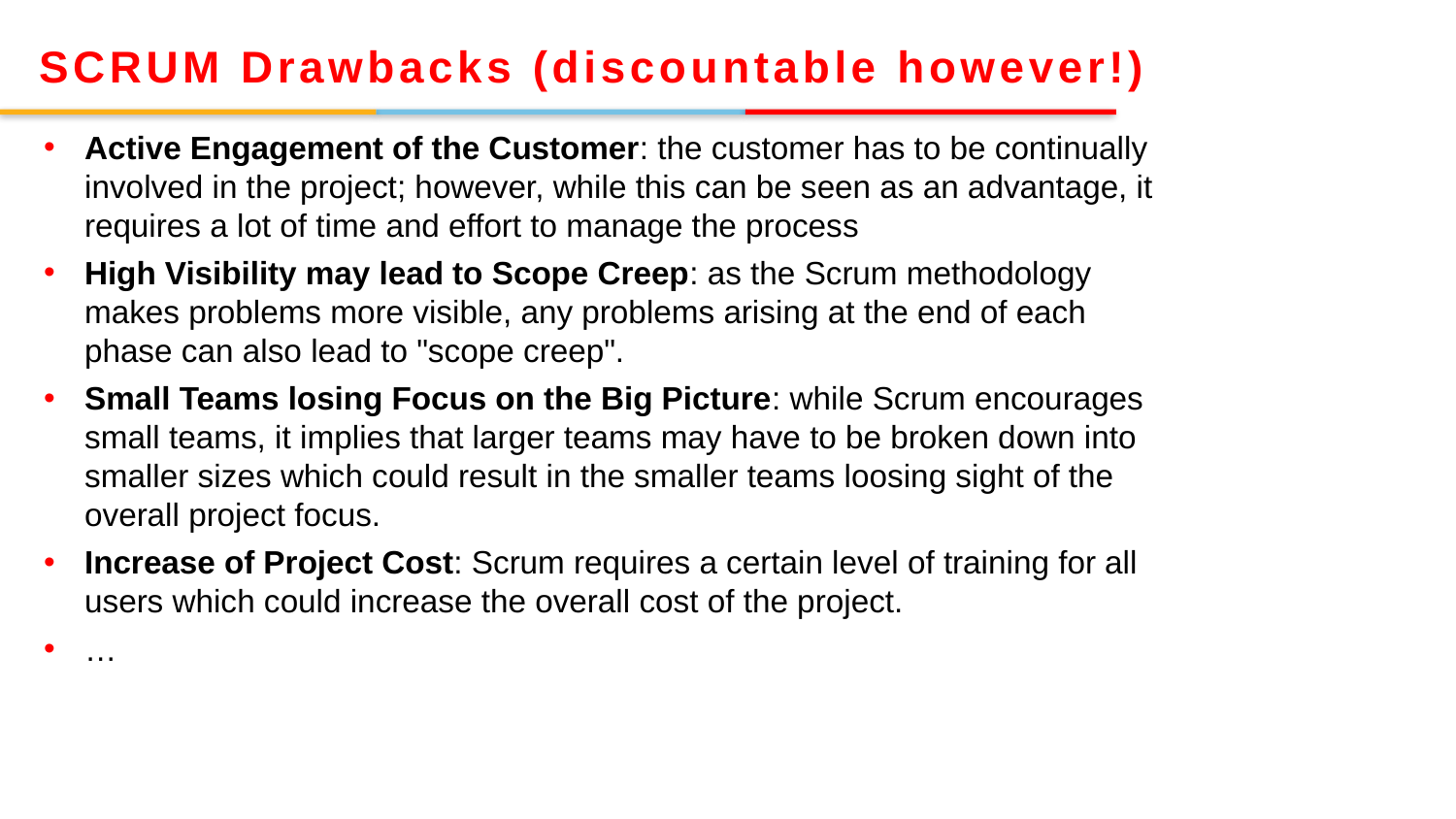

SCRUM Drawbacks (discountable however!)
Active Engagement of the Customer: the customer has to be continually involved in the project; however, while this can be seen as an advantage, it requires a lot of time and effort to manage the process
High Visibility may lead to Scope Creep: as the Scrum methodology makes problems more visible, any problems arising at the end of each phase can also lead to "scope creep".
Small Teams losing Focus on the Big Picture: while Scrum encourages small teams, it implies that larger teams may have to be broken down into smaller sizes which could result in the smaller teams loosing sight of the overall project focus.
Increase of Project Cost: Scrum requires a certain level of training for all users which could increase the overall cost of the project.
…